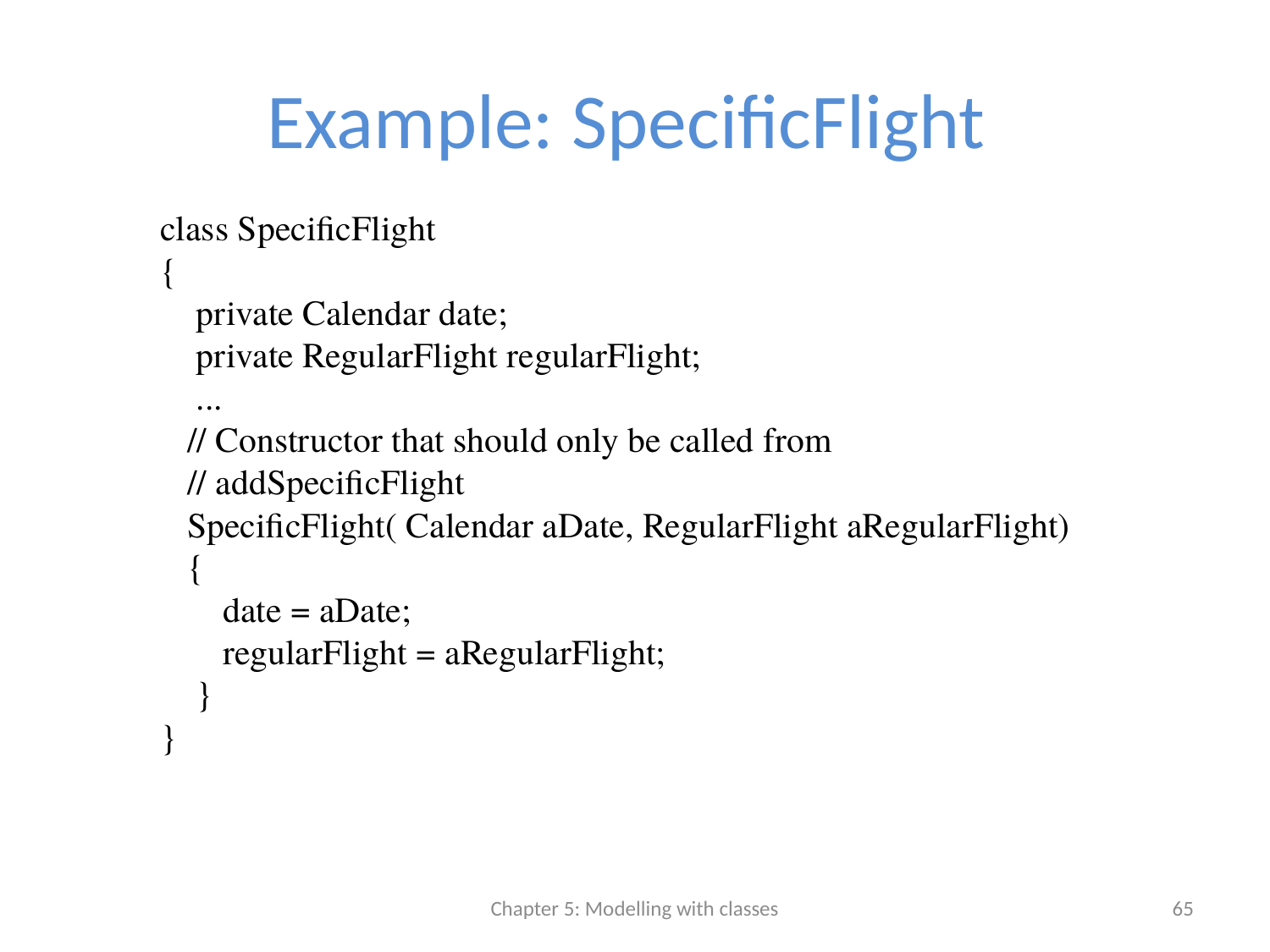

# Example: SpecificFlight
class SpecificFlight
{
    private Calendar date;
    private RegularFlight regularFlight;
    ...
   // Constructor that should only be called from
   // addSpecificFlight
   SpecificFlight( Calendar aDate, RegularFlight aRegularFlight)
   {
       date = aDate;
       regularFlight = aRegularFlight;
    }
}
Chapter 5: Modelling with classes
65